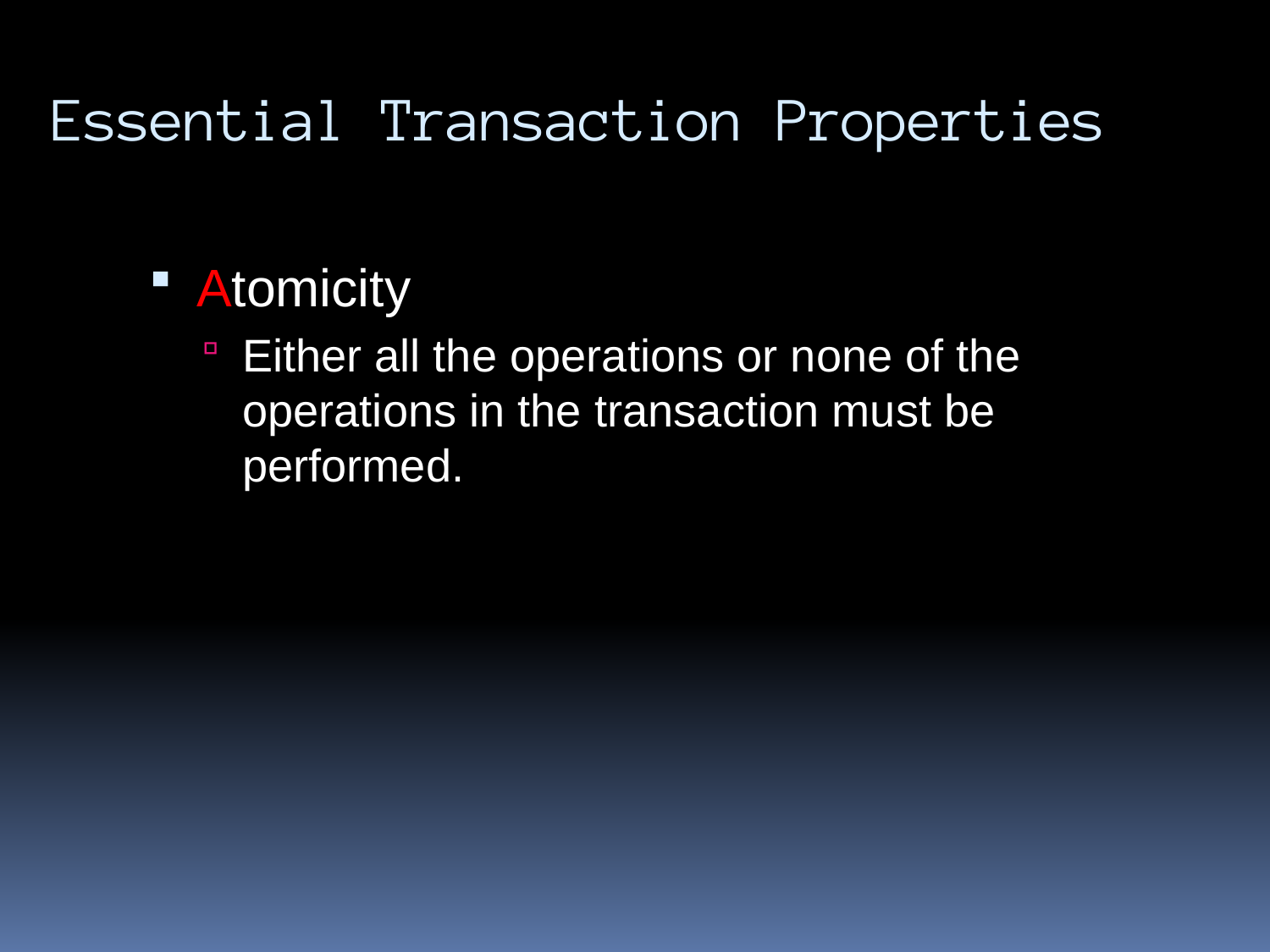

# Essential Transaction Properties
Atomicity
Either all the operations or none of the operations in the transaction must be performed.